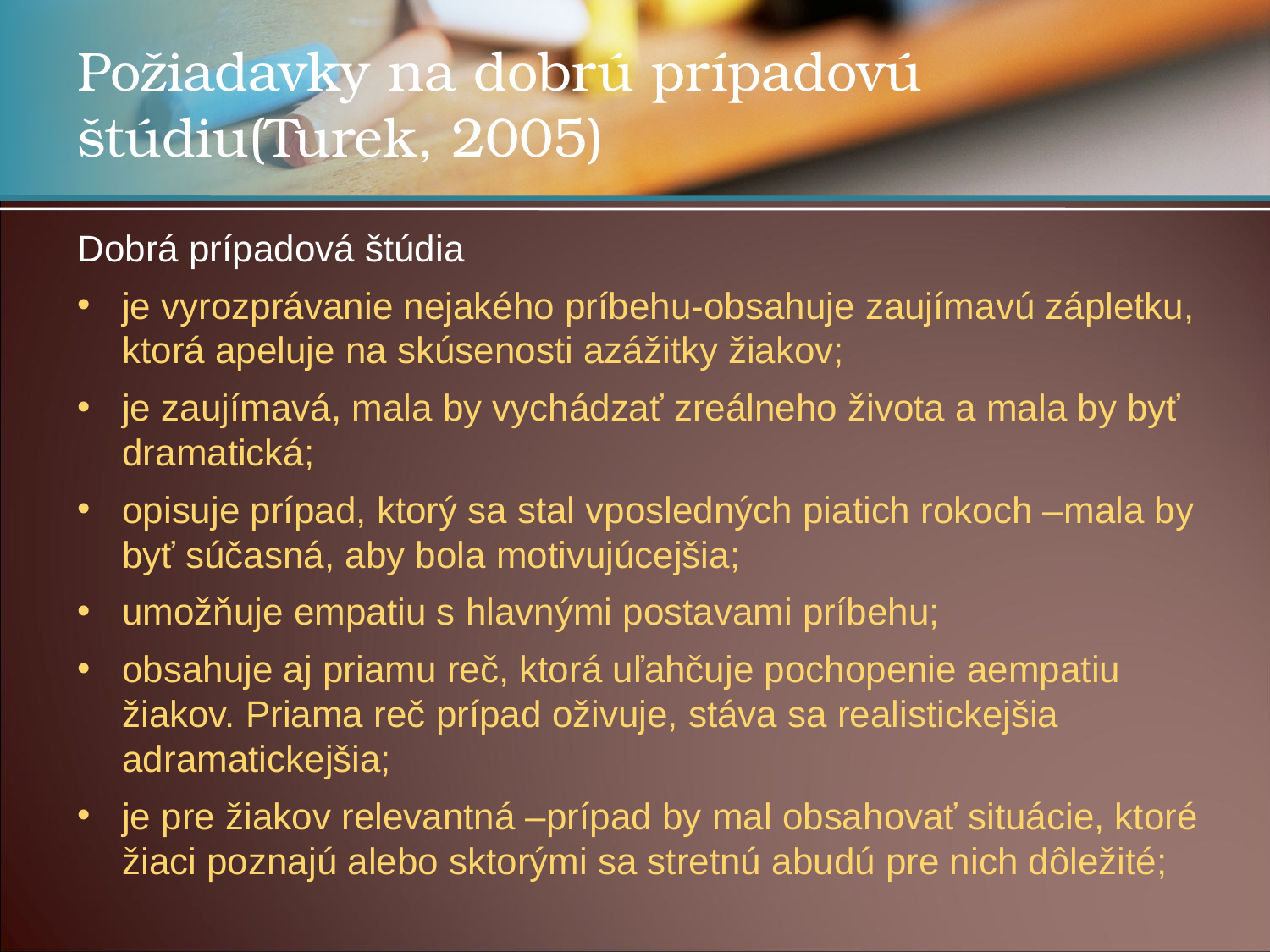

# Požiadavky na dobrú prípadovú štúdiu(Turek, 2005)
Dobrá prípadová štúdia
je vyrozprávanie nejakého príbehu-obsahuje zaujímavú zápletku, ktorá apeluje na skúsenosti azážitky žiakov;
je zaujímavá, mala by vychádzať zreálneho života a mala by byť dramatická;
opisuje prípad, ktorý sa stal vposledných piatich rokoch –mala by byť súčasná, aby bola motivujúcejšia;
umožňuje empatiu s hlavnými postavami príbehu;
obsahuje aj priamu reč, ktorá uľahčuje pochopenie aempatiu žiakov. Priama reč prípad oživuje, stáva sa realistickejšia adramatickejšia;
je pre žiakov relevantná –prípad by mal obsahovať situácie, ktoré žiaci poznajú alebo sktorými sa stretnú abudú pre nich dôležité;